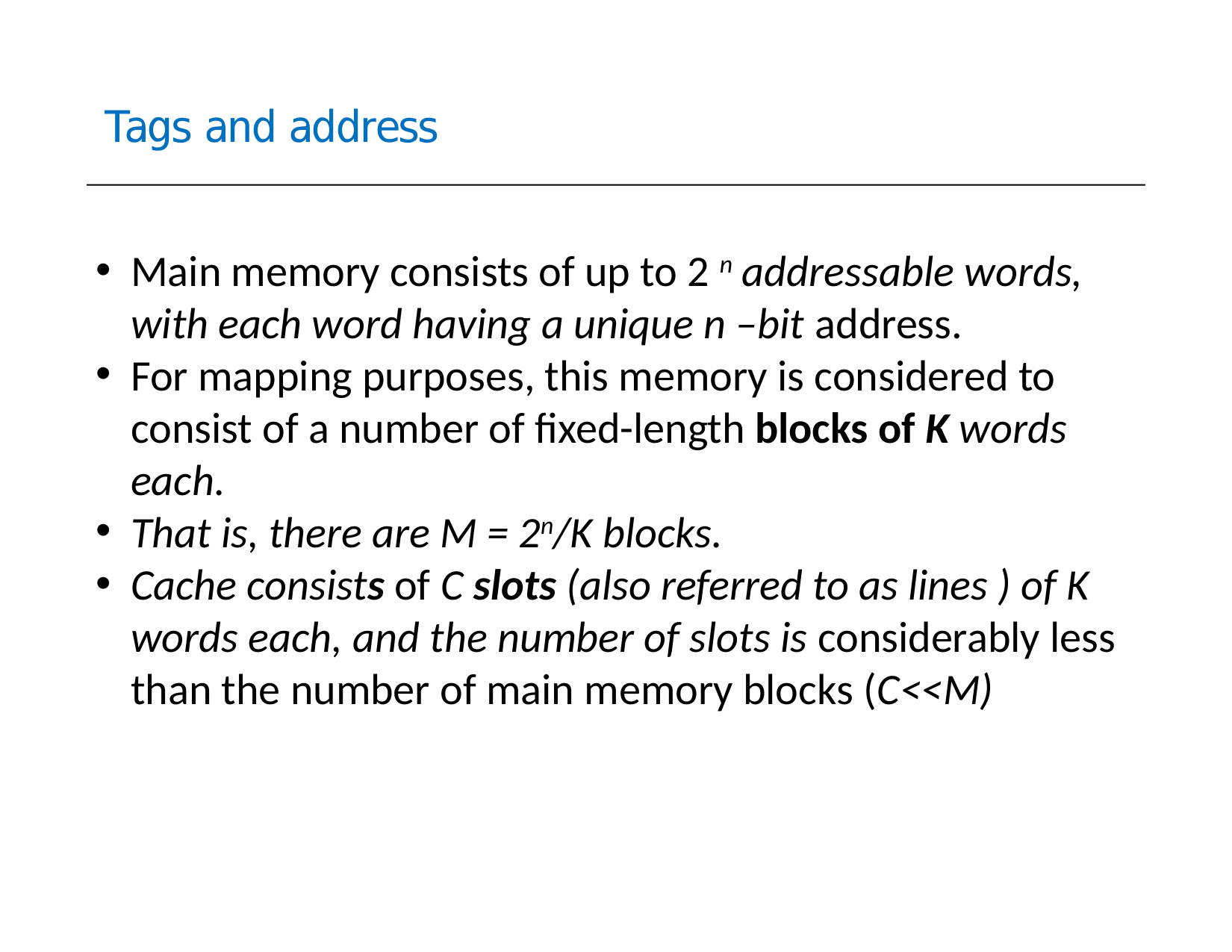

# Tags and address
Main memory consists of up to 2 n addressable words, with each word having a unique n –bit address.
For mapping purposes, this memory is considered to consist of a number of fixed-length blocks of K words each.
That is, there are M = 2n/K blocks.
Cache consists of C slots (also referred to as lines ) of K words each, and the number of slots is considerably less than the number of main memory blocks (C<<M)